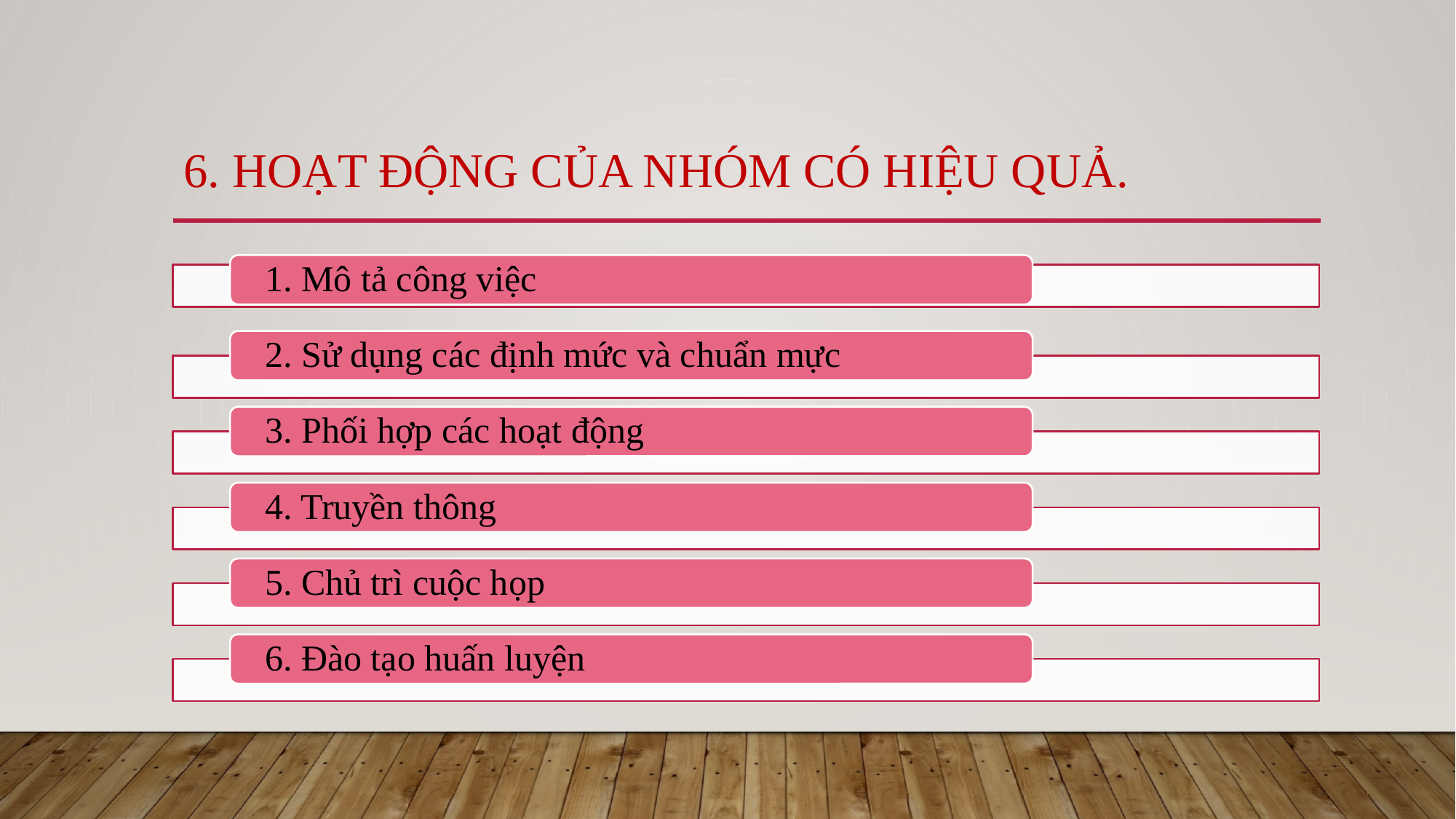

# 6. Hoạt động của nhóm có hiệu quả.
1. Mô tả công việc
2. Sử dụng các định mức và chuẩn mực
3. Phối hợp các hoạt động
4. Truyền thông
5. Chủ trì cuộc họp
6. Đào tạo huấn luyện